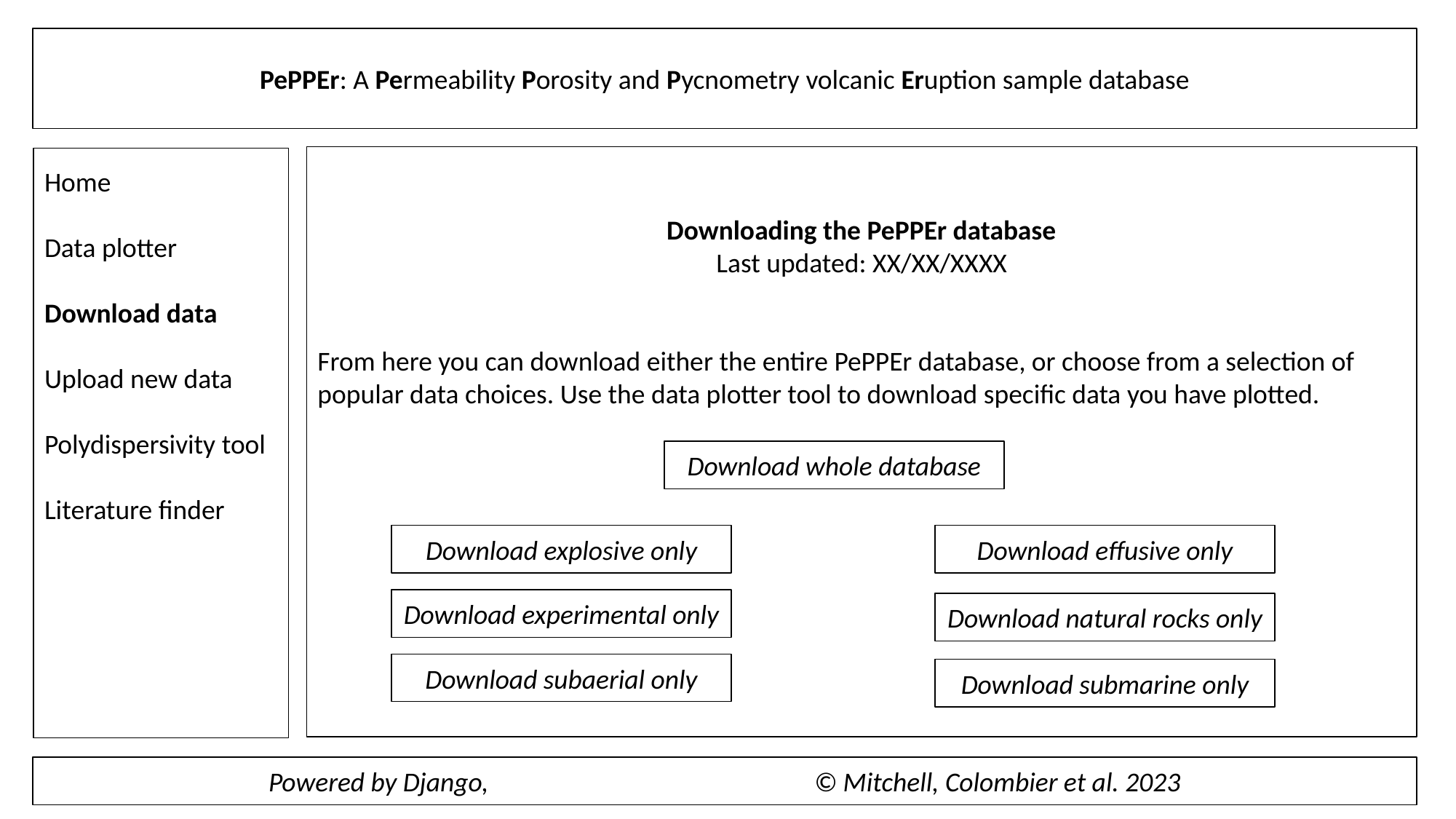

PePPEr: A Permeability Porosity and Pycnometry volcanic Eruption sample database
Downloading the PePPEr database
Last updated: XX/XX/XXXX

From here you can download either the entire PePPEr database, or choose from a selection of popular data choices. Use the data plotter tool to download specific data you have plotted.

Home

Data plotter

Download data

Upload new data

Polydispersivity tool

Literature finder

Download whole database
Download effusive only
Download explosive only
Download experimental only
Download natural rocks only
Download subaerial only
Download submarine only
Powered by Django, 			© Mitchell, Colombier et al. 2023